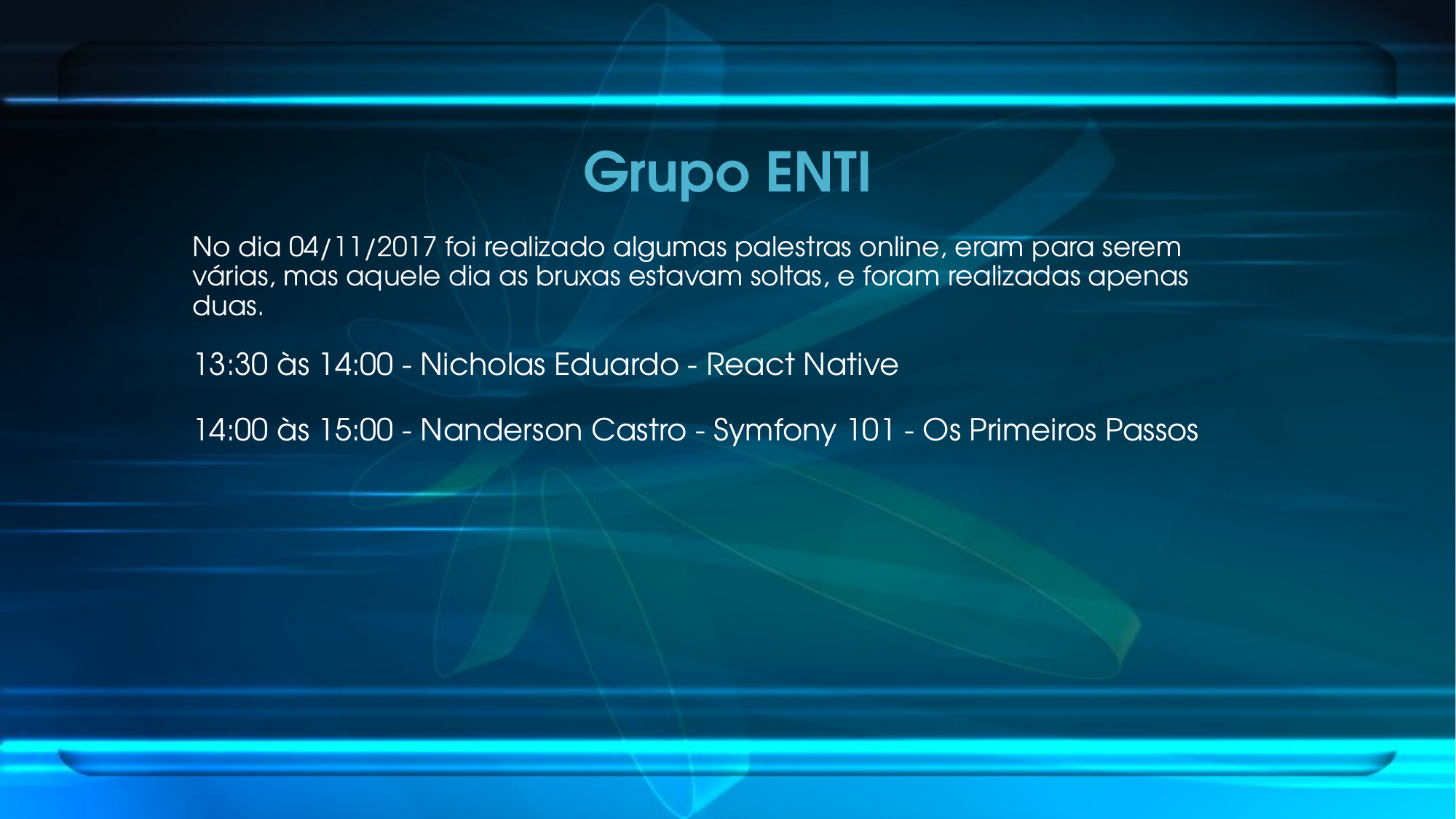

# Grupo ENTI
No dia 04/11/2017 foi realizado algumas palestras online, eram para serem várias, mas aquele dia as bruxas estavam soltas, e foram realizadas apenas duas.
13:30 às 14:00 - Nicholas Eduardo - React Native
14:00 às 15:00 - Nanderson Castro - Symfony 101 - Os Primeiros Passos